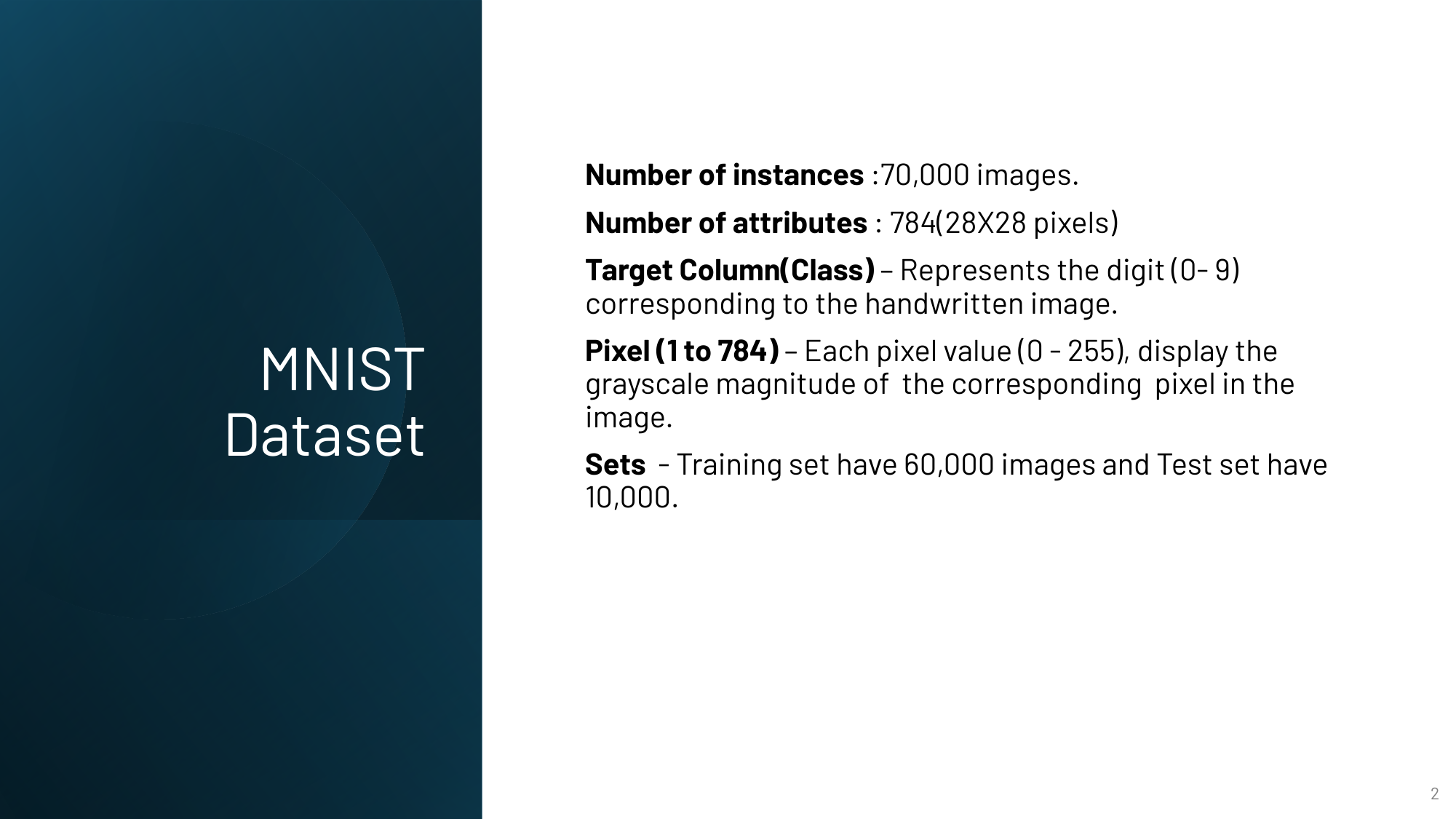

# MNIST Dataset
Number of instances :70,000 images.
Number of attributes : 784(28X28 pixels)
Target Column(Class) – Represents the digit (0- 9) corresponding to the handwritten image.
Pixel (1 to 784) – Each pixel value (0 - 255), display the grayscale magnitude of  the corresponding  pixel in the image.
Sets  - Training set have 60,000 images and Test set have 10,000.

2